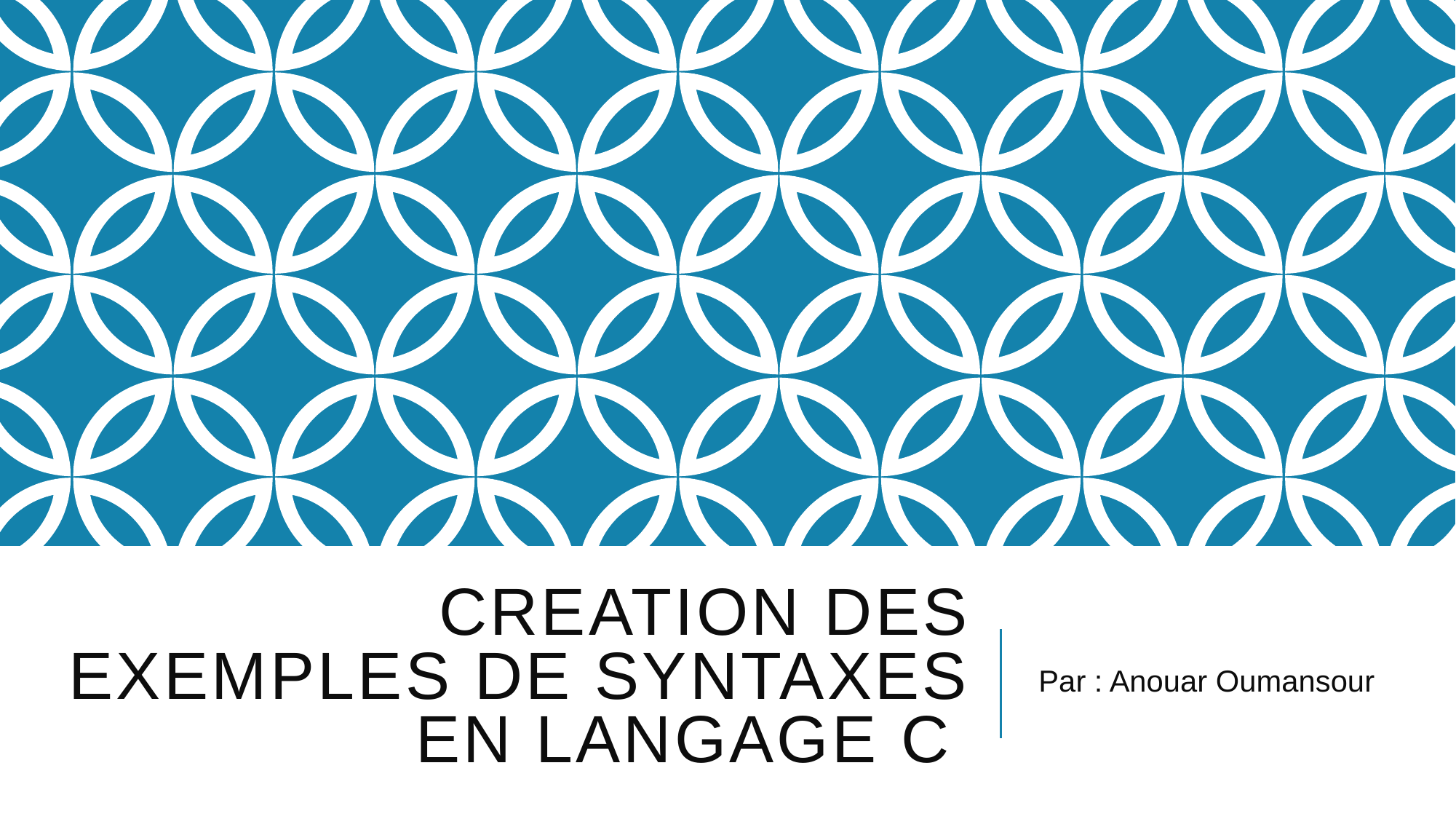

# Creation des exemples de Syntaxes en Langage C
Par : Anouar Oumansour